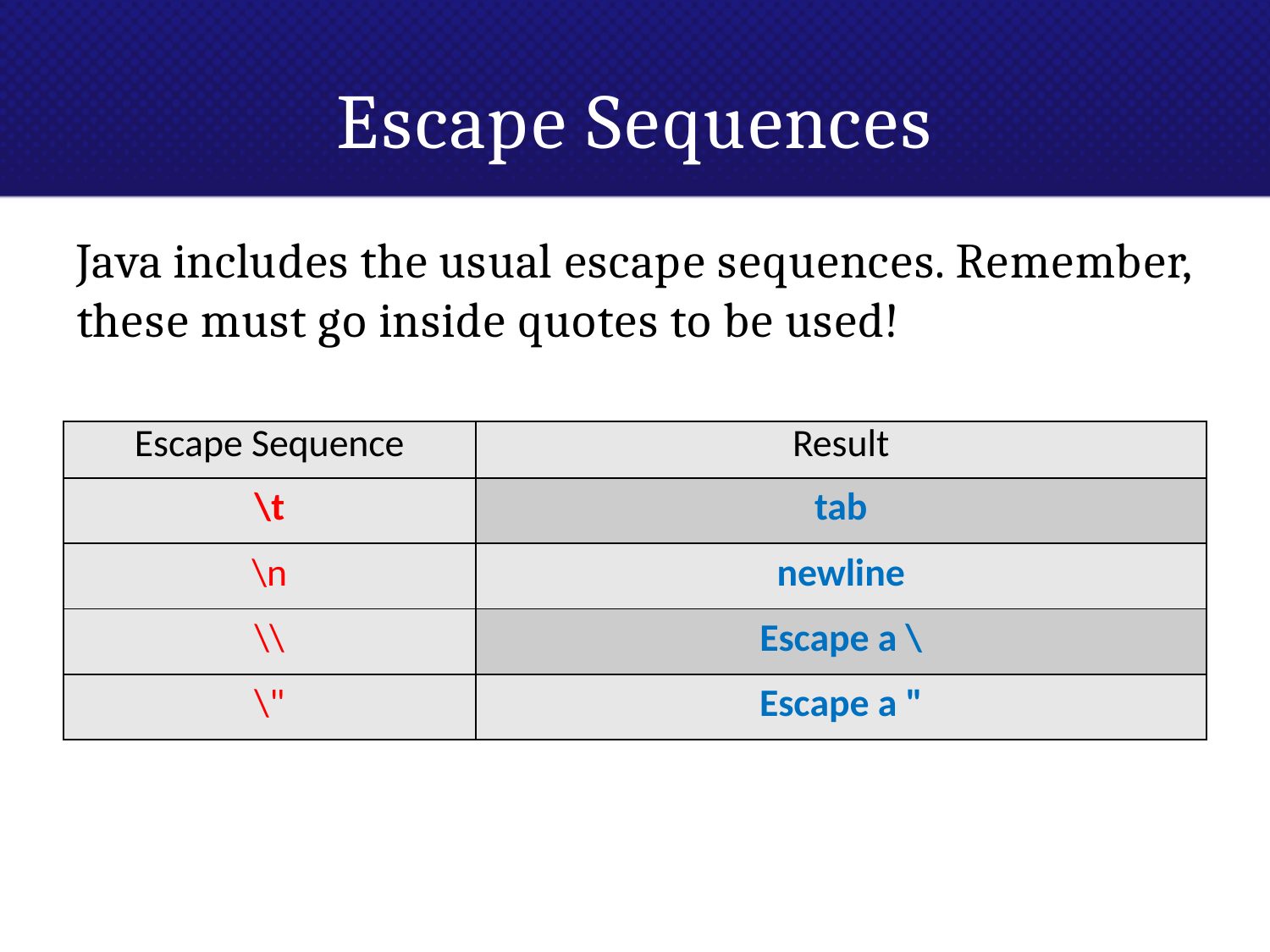

# Escape Sequences
Java includes the usual escape sequences. Remember, these must go inside quotes to be used!

| Escape Sequence | Result |
| --- | --- |
| \t | tab |
| \n | newline |
| \\ | Escape a \ |
| \" | Escape a " |